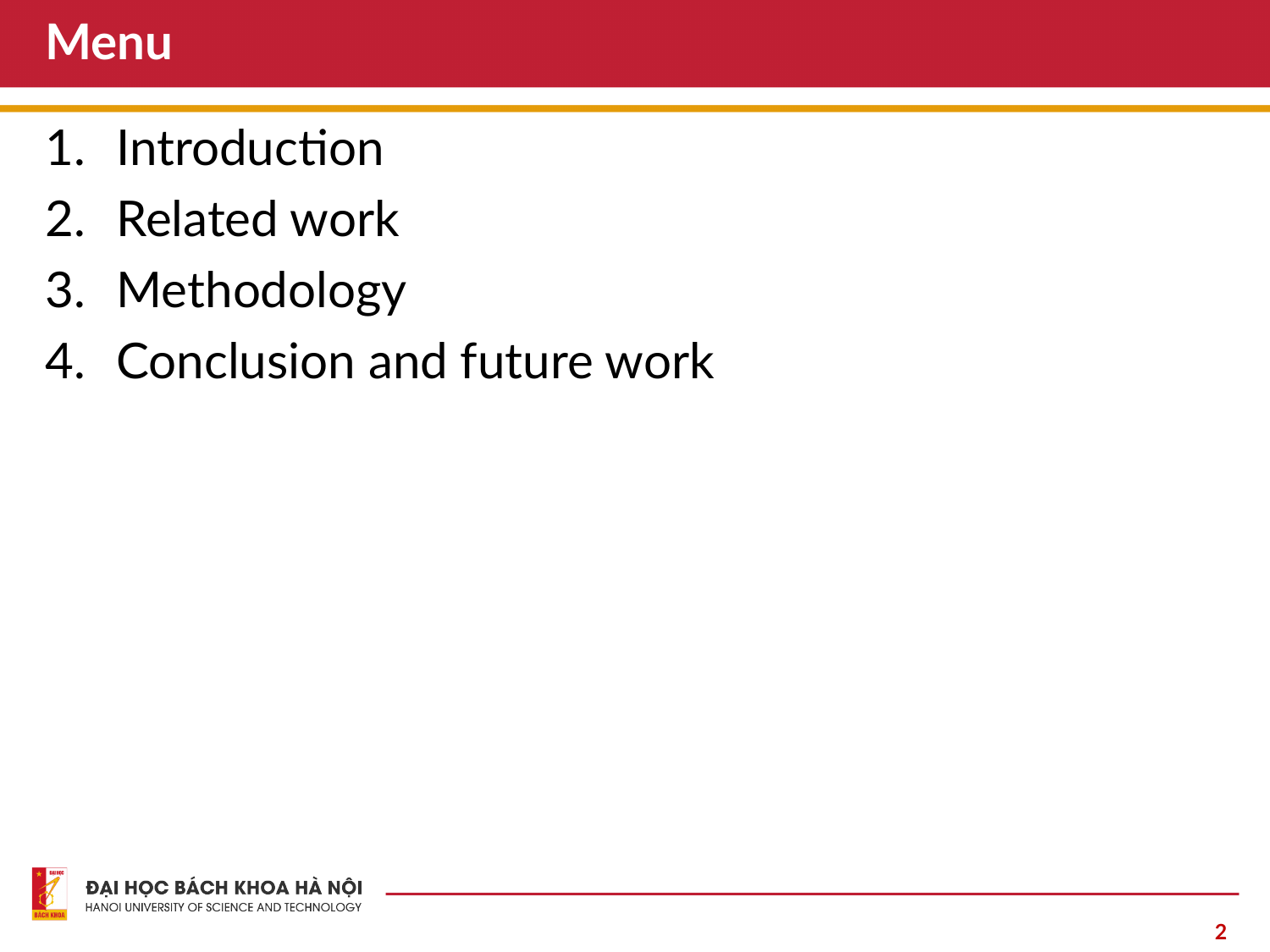

# Menu
Introduction
Related work
Methodology
Conclusion and future work
2